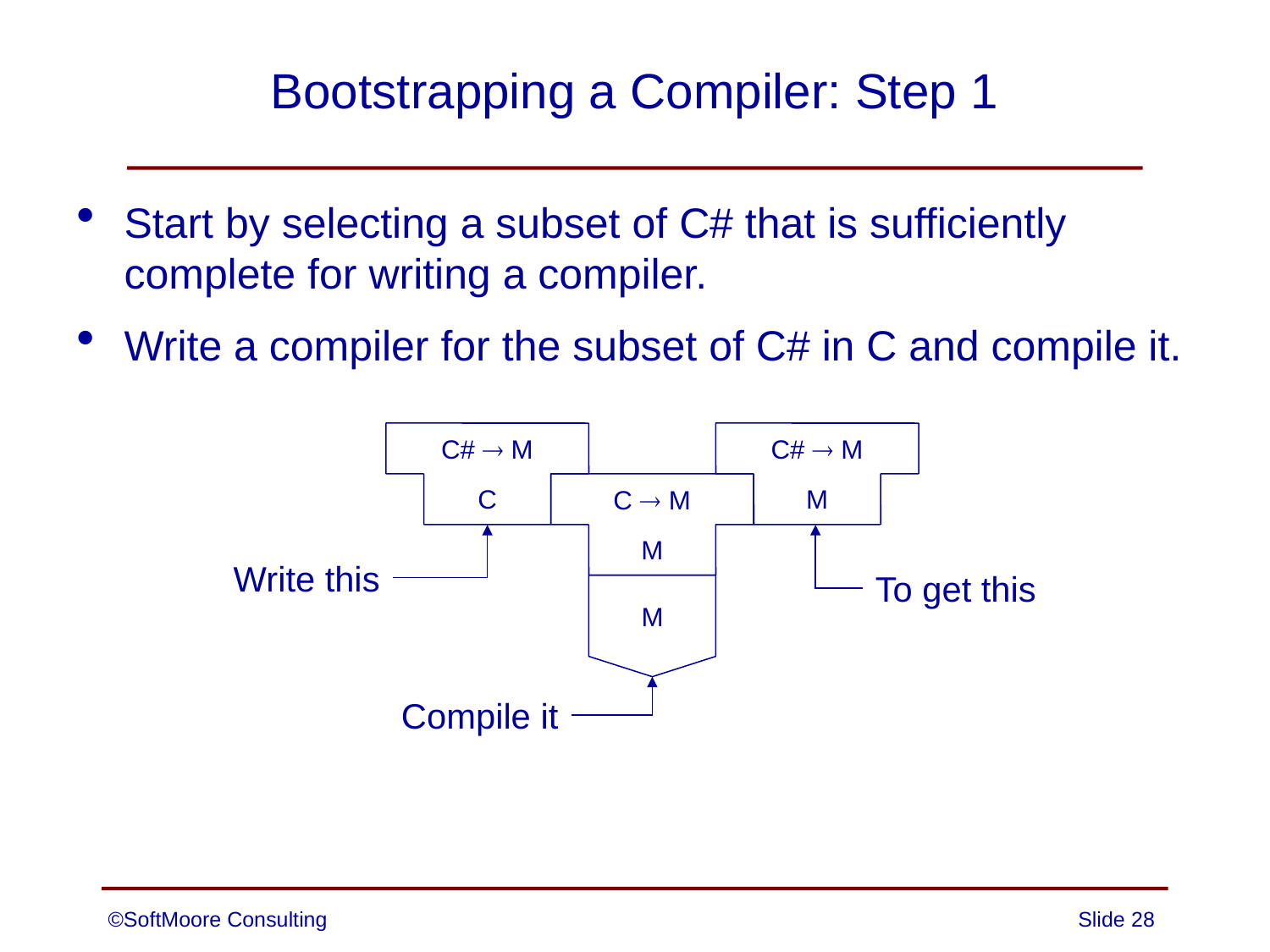

# Bootstrapping a Compiler: Step 1
Start by selecting a subset of C# that is sufficiently complete for writing a compiler.
Write a compiler for the subset of C# in C and compile it.

C# → M
C

C# → M
M

C → M
M

Write this
To get this

M
Compile it
©SoftMoore Consulting
Slide 28